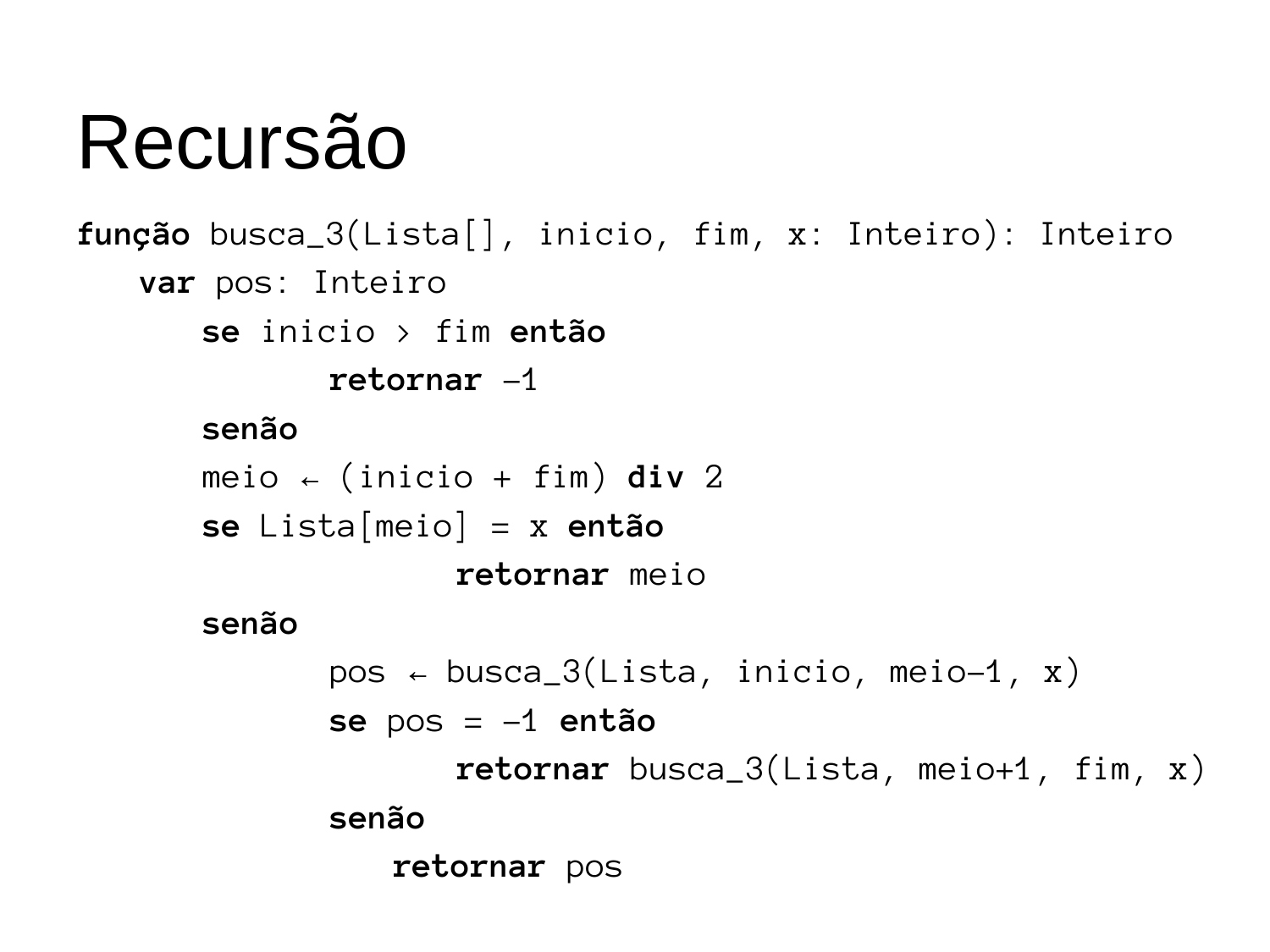

# Recursão
função busca_3(Lista[], inicio, fim, x: Inteiro): Inteiro
var pos: Inteiro
	se inicio > fim então
		retornar -1
	senão
meio ← (inicio + fim) div 2
se Lista[meio] = x então
			retornar meio
	senão
		pos ← busca_3(Lista, inicio, meio-1, x)
		se pos = -1 então
			retornar busca_3(Lista, meio+1, fim, x)
		senão
		retornar pos